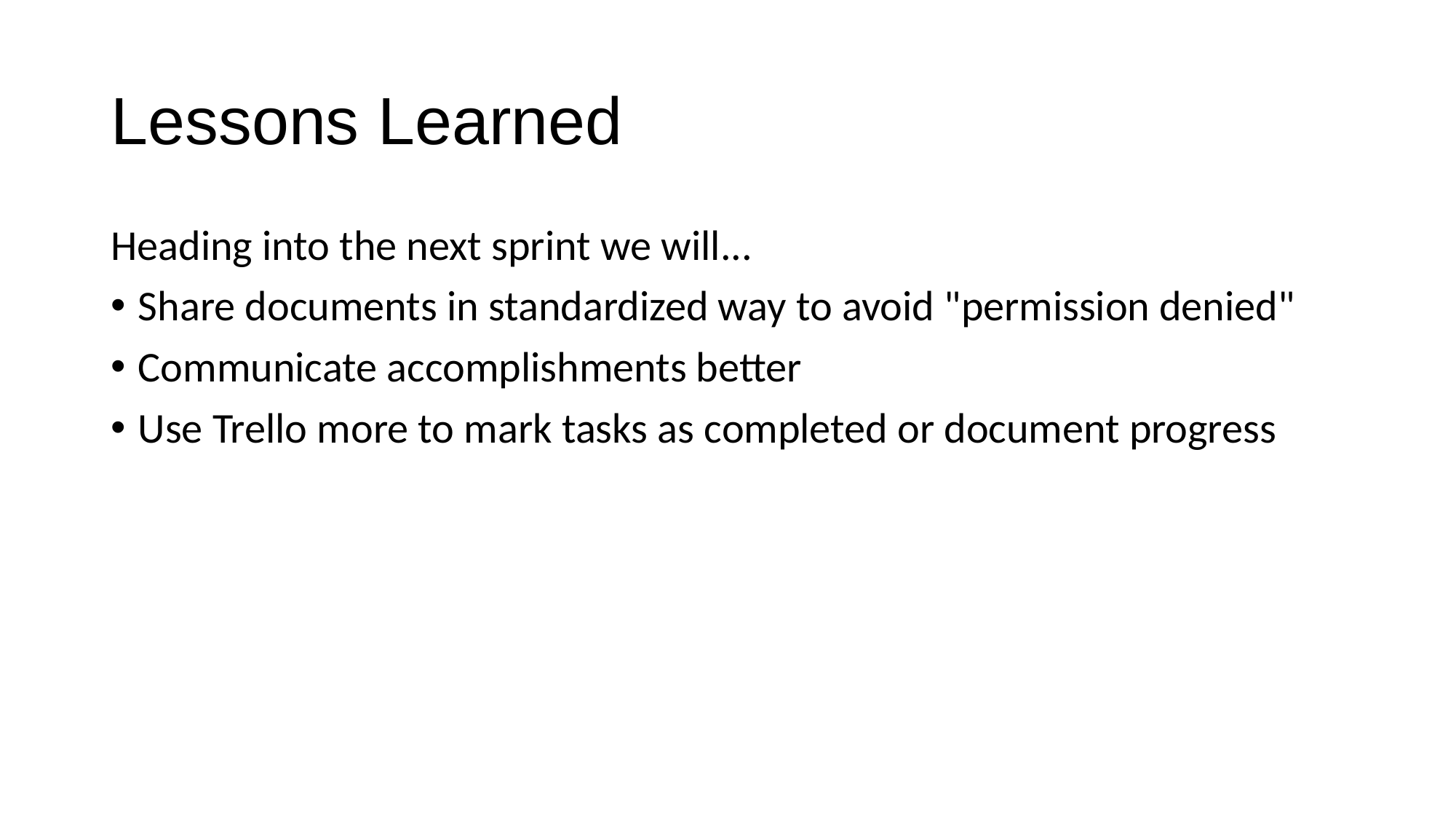

# Lessons Learned
Heading into the next sprint we will...
Share documents in standardized way to avoid "permission denied"
Communicate accomplishments better
Use Trello more to mark tasks as completed or document progress